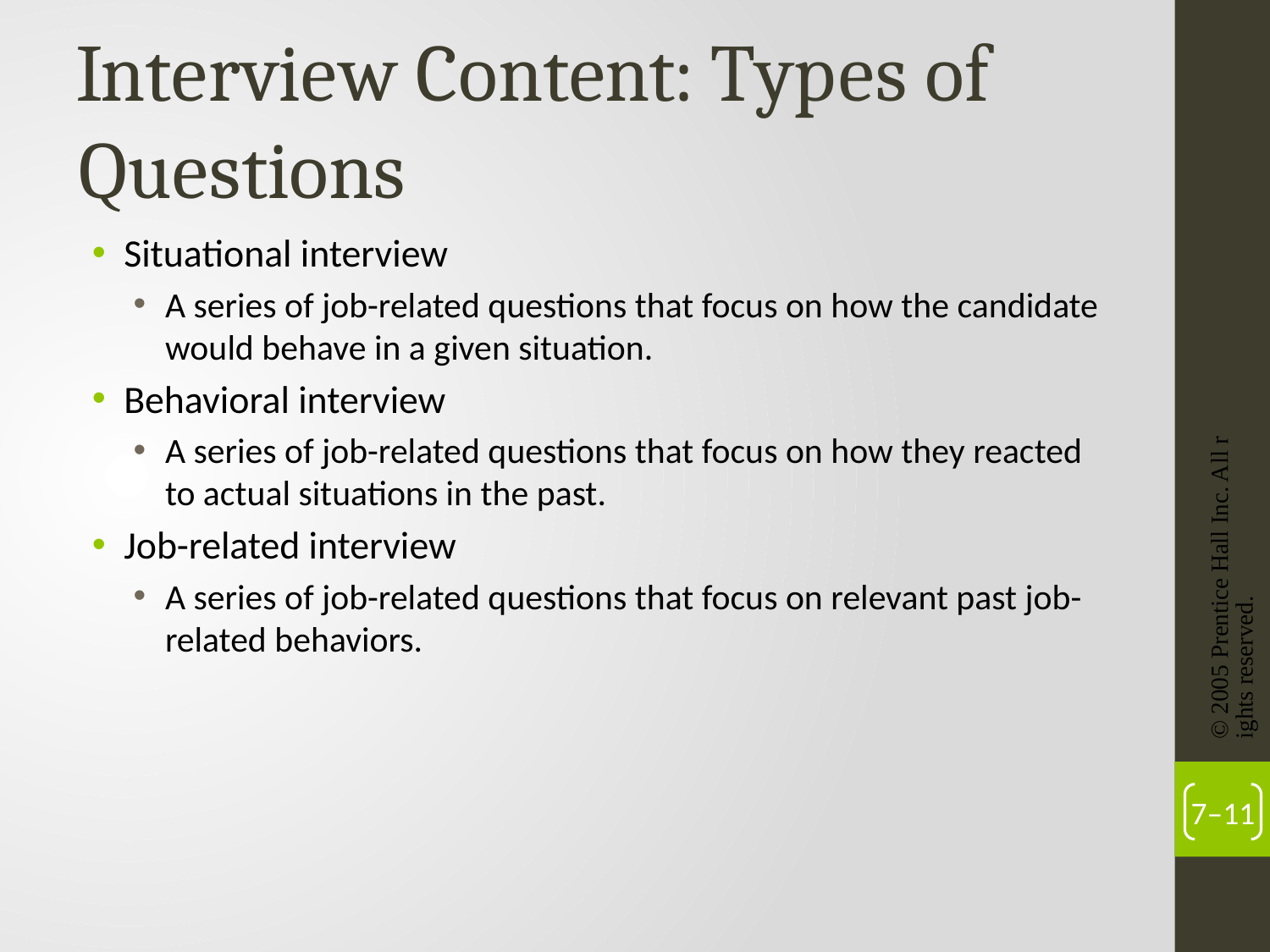

# Interview Content: Types of Questions
Situational interview
A series of job-related questions that focus on how the candidate would behave in a given situation.
Behavioral interview
A series of job-related questions that focus on how they reacted to actual situations in the past.
Job-related interview
A series of job-related questions that focus on relevant past job-related behaviors.
© 2005 Prentice Hall Inc. All rights reserved.
7–11